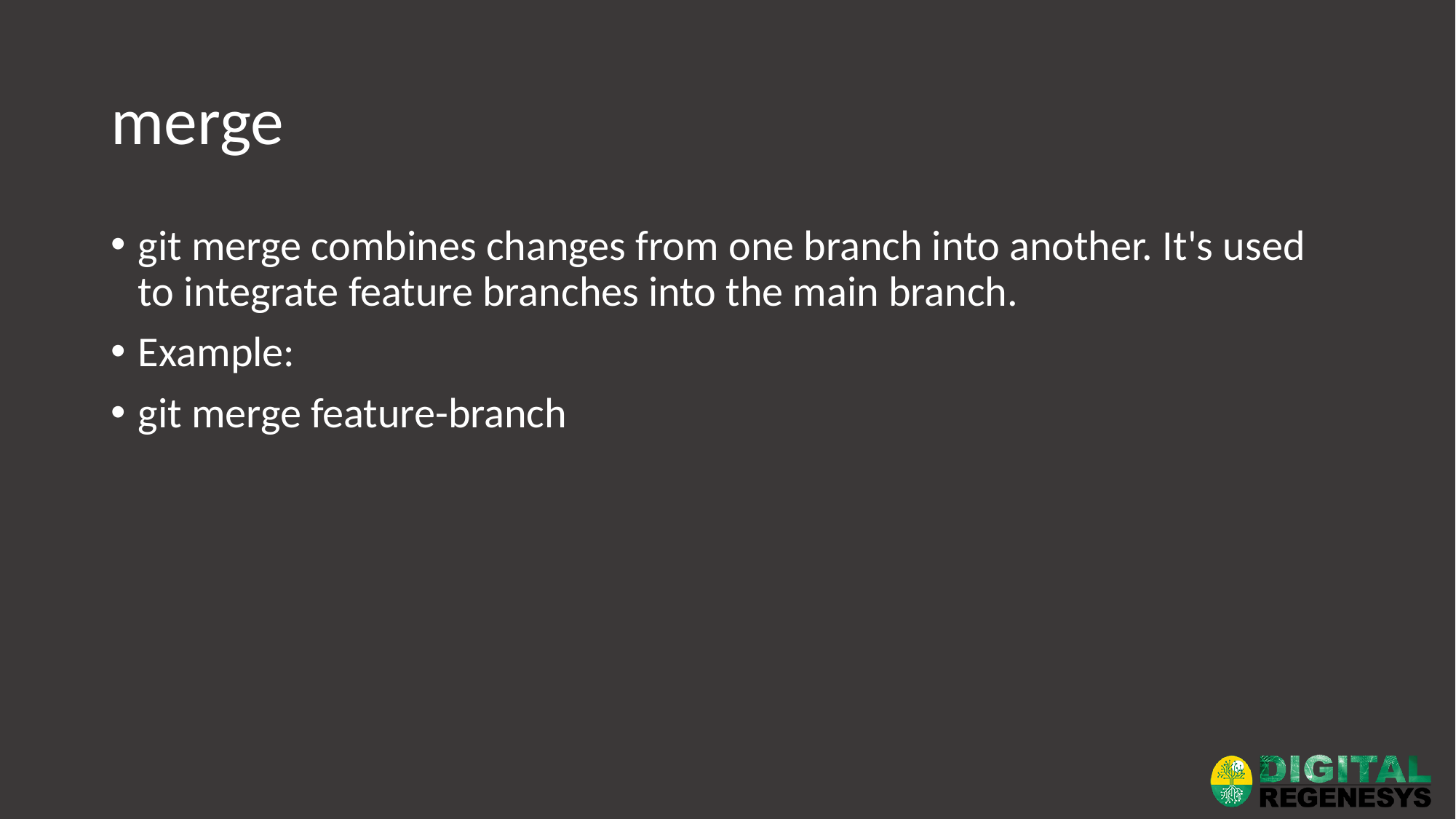

# merge
git merge combines changes from one branch into another. It's used to integrate feature branches into the main branch.
Example:
git merge feature-branch